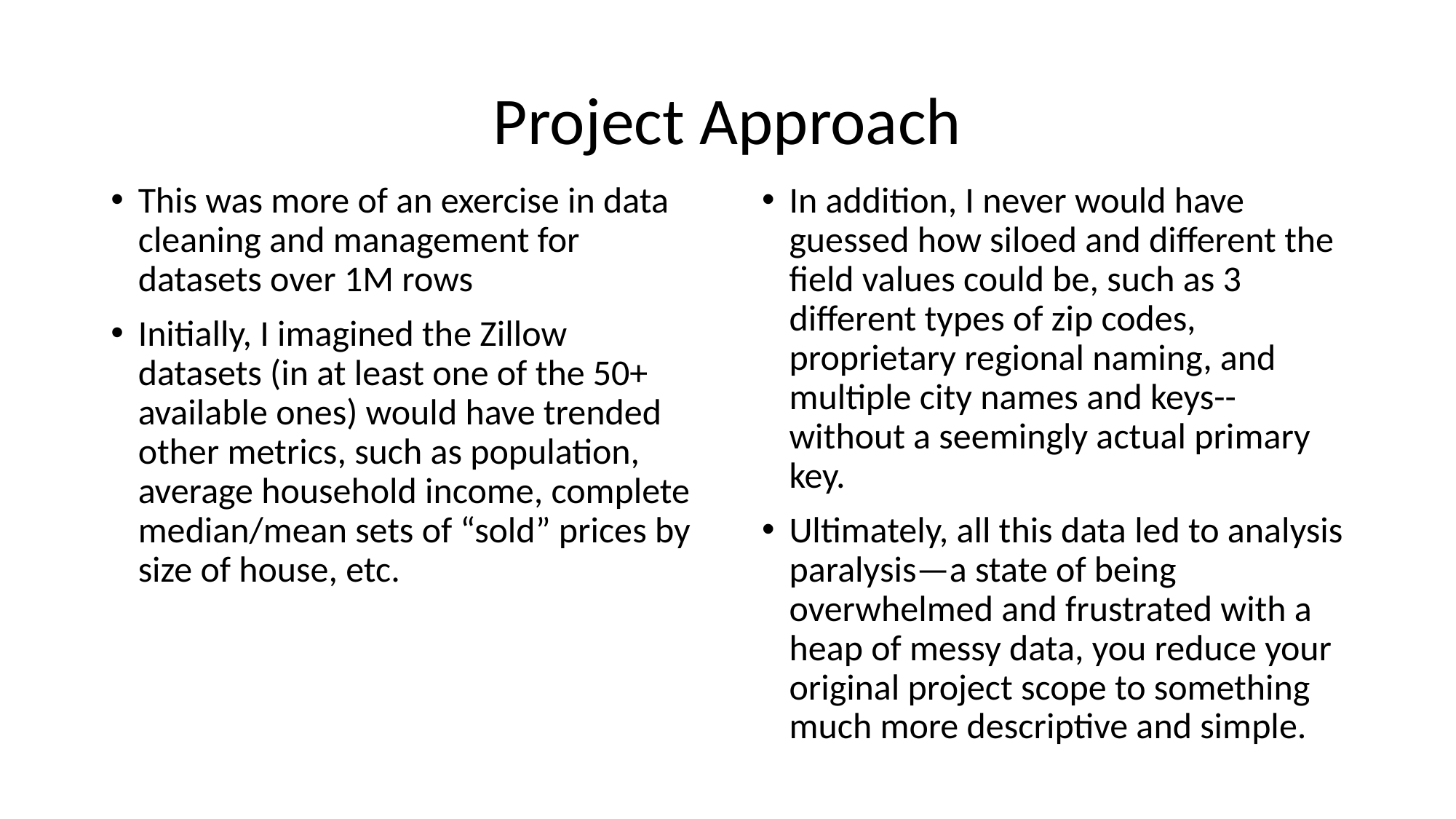

# Project Approach
This was more of an exercise in data cleaning and management for datasets over 1M rows
Initially, I imagined the Zillow datasets (in at least one of the 50+ available ones) would have trended other metrics, such as population, average household income, complete median/mean sets of “sold” prices by size of house, etc.

In addition, I never would have guessed how siloed and different the field values could be, such as 3 different types of zip codes, proprietary regional naming, and multiple city names and keys--without a seemingly actual primary key.
Ultimately, all this data led to analysis paralysis—a state of being overwhelmed and frustrated with a heap of messy data, you reduce your original project scope to something much more descriptive and simple.